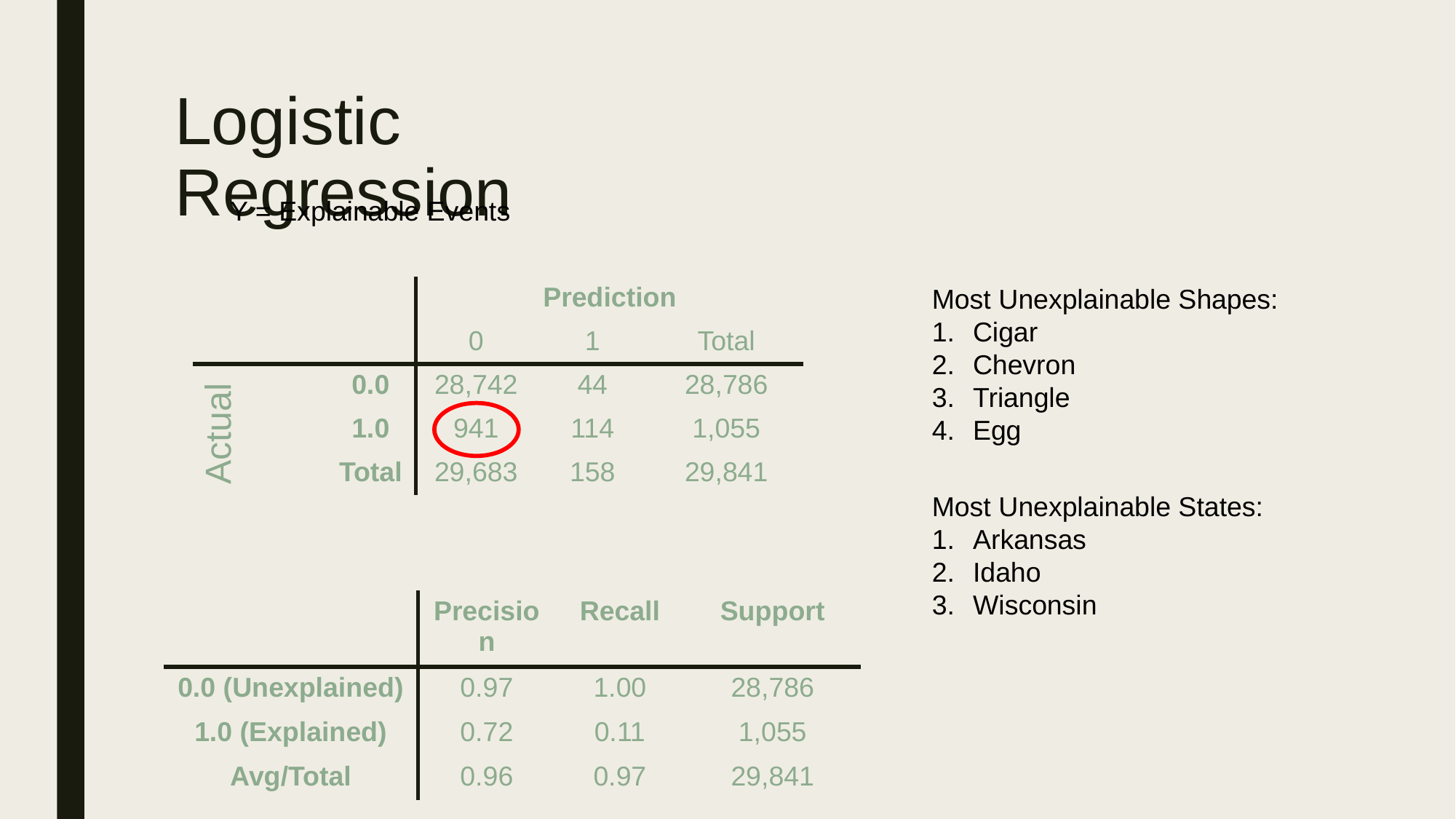

# Logistic Regression
Y = Explainable Events
|  |  | Prediction |  |  |
| --- | --- | --- | --- | --- |
|  |  | 0 | 1 | Total |
| Actual | 0.0 | 28,742 | 44 | 28,786 |
|  | 1.0 | 941 | 114 | 1,055 |
|  | Total | 29,683 | 158 | 29,841 |
Most Unexplainable Shapes:
Cigar
Chevron
Triangle
Egg

Most Unexplainable States:
Arkansas
Idaho
Wisconsin
|  | Precision | Recall | Support |
| --- | --- | --- | --- |
| 0.0 (Unexplained) | 0.97 | 1.00 | 28,786 |
| 1.0 (Explained) | 0.72 | 0.11 | 1,055 |
| Avg/Total | 0.96 | 0.97 | 29,841 |